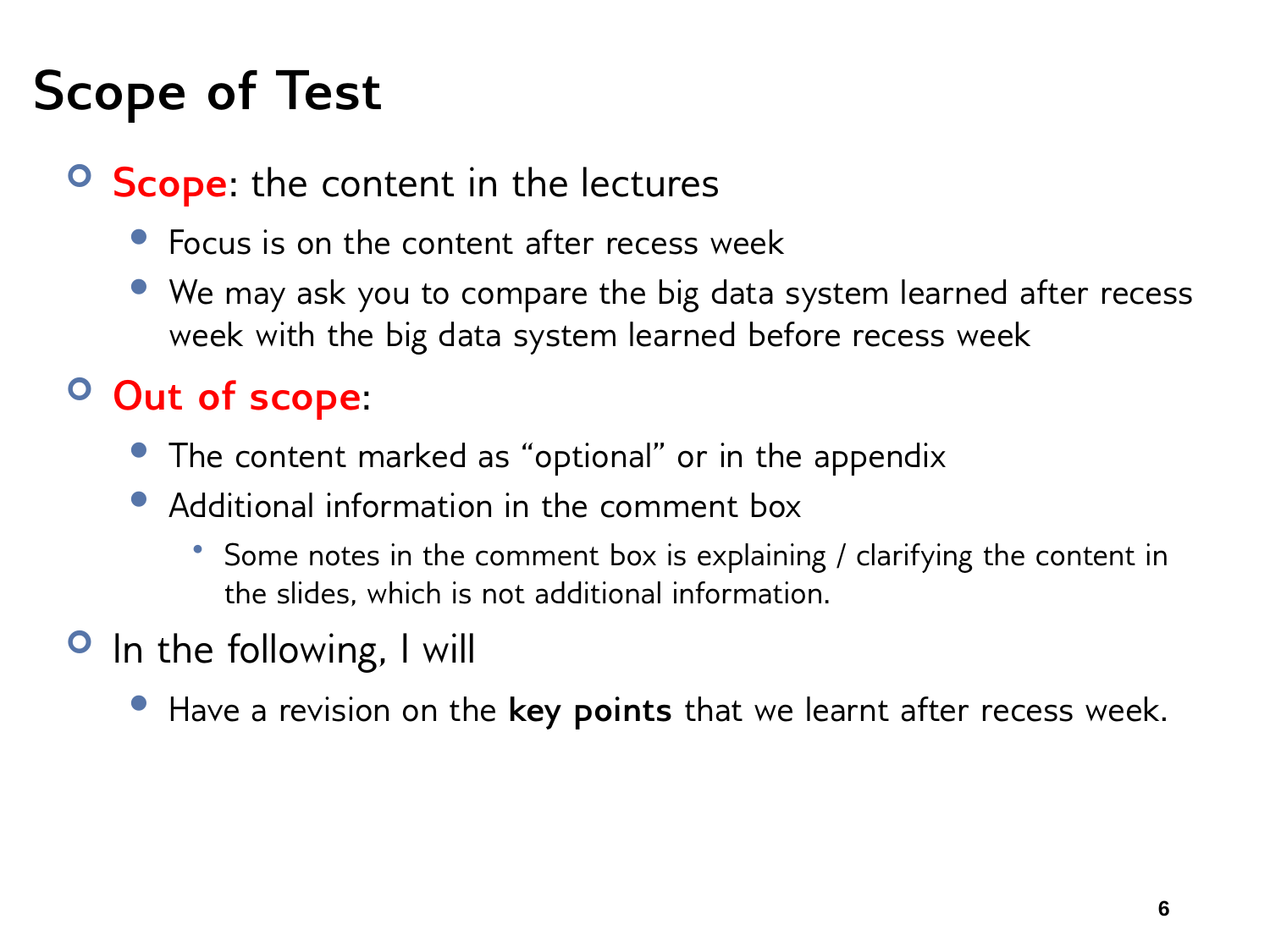

# Scope of Test
Scope: the content in the lectures
Focus is on the content after recess week
We may ask you to compare the big data system learned after recess week with the big data system learned before recess week
Out of scope:
The content marked as “optional” or in the appendix
Additional information in the comment box
Some notes in the comment box is explaining / clarifying the content in the slides, which is not additional information.
In the following, I will
Have a revision on the key points that we learnt after recess week.
6